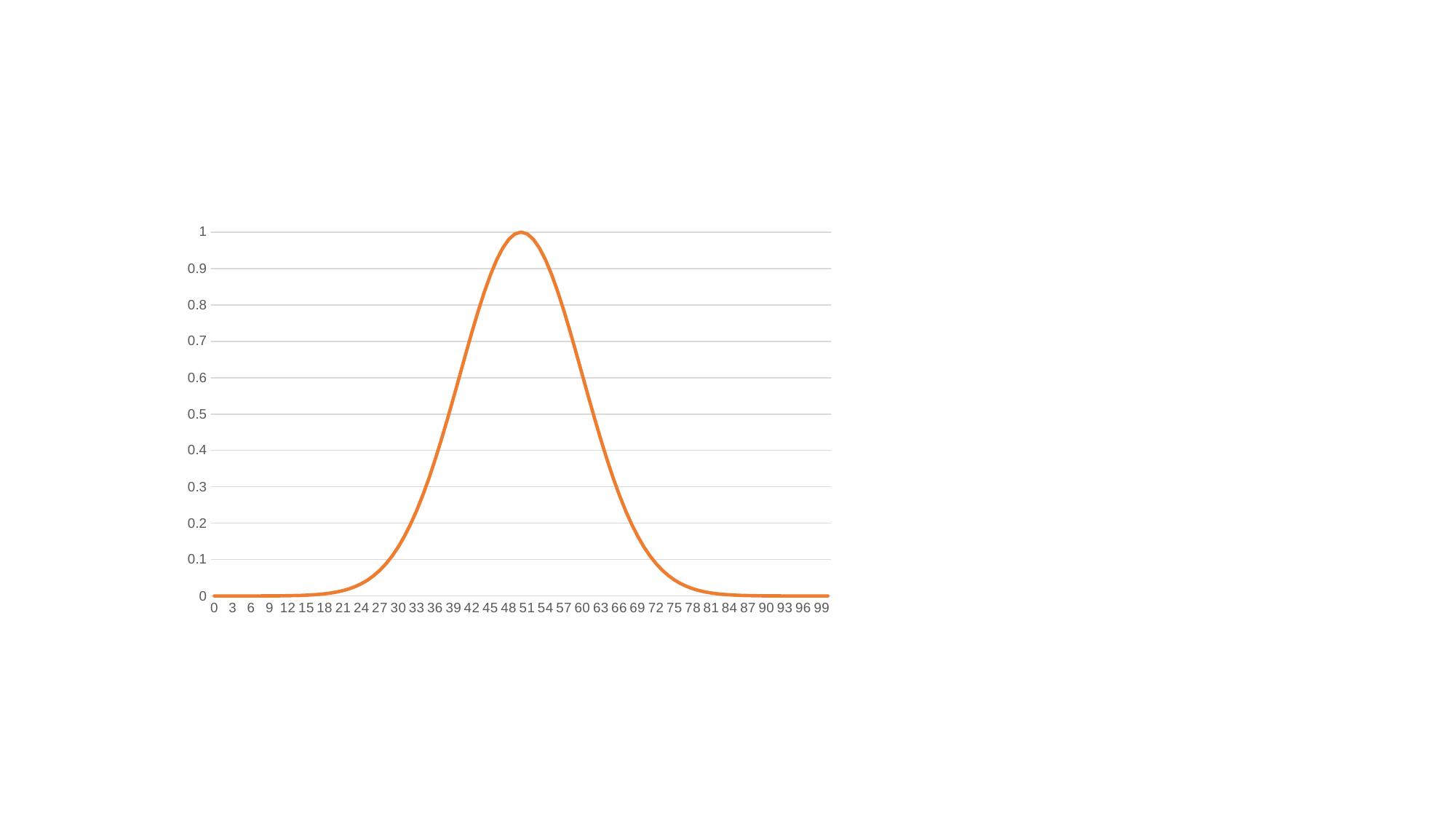

### Chart

| Category |  |
|---|---|
| 0 | 3.726653172078671e-06 |
| 1 | 6.113567966371402e-06 |
| 2 | 9.929504305851081e-06 |
| 3 | 1.5966783897804747e-05 |
| 4 | 2.5419346516199247e-05 |
| 5 | 4.006529739295107e-05 |
| 6 | 6.252150377482026e-05 |
| 7 | 9.659341372218383e-05 |
| 8 | 0.00014774836023203364 |
| 9 | 0.00022374579372062055 |
| 10 | 0.00033546262790251185 |
| 11 | 0.0004979554215032735 |
| 12 | 0.0007318024188804728 |
| 13 | 0.0010647662366679205 |
| 14 | 0.001533810679324463 |
| 15 | 0.002187491118182885 |
| 16 | 0.0030887154082367687 |
| 17 | 0.004317840007633078 |
| 18 | 0.005976022895005943 |
| 19 | 0.008188701014374083 |
| 20 | 0.011108996538242306 |
| 21 | 0.014920786069067842 |
| 22 | 0.019841094744370288 |
| 23 | 0.026121409853918233 |
| 24 | 0.034047454734599344 |
| 25 | 0.04393693362340742 |
| 26 | 0.056134762834133725 |
| 27 | 0.07100535373963698 |
| 28 | 0.08892161745938634 |
| 29 | 0.11025052530448522 |
| 30 | 0.1353352832366127 |
| 31 | 0.1644744565771549 |
| 32 | 0.19789869908361465 |
| 33 | 0.23574607655586352 |
| 34 | 0.27803730045319414 |
| 35 | 0.32465246735834974 |
| 36 | 0.37531109885139957 |
| 37 | 0.42955735821073915 |
| 38 | 0.4867522559599717 |
| 39 | 0.5460744266397094 |
| 40 | 0.6065306597126334 |
| 41 | 0.6669768108584744 |
| 42 | 0.7261490370736909 |
| 43 | 0.7827045382418681 |
| 44 | 0.835270211411272 |
| 45 | 0.8824969025845955 |
| 46 | 0.9231163463866358 |
| 47 | 0.9559974818331 |
| 48 | 0.9801986733067553 |
| 49 | 0.9950124791926823 |
| 50 | 1.0 |
| 51 | 0.9950124791926823 |
| 52 | 0.9801986733067553 |
| 53 | 0.9559974818331 |
| 54 | 0.9231163463866358 |
| 55 | 0.8824969025845955 |
| 56 | 0.835270211411272 |
| 57 | 0.7827045382418681 |
| 58 | 0.7261490370736909 |
| 59 | 0.6669768108584744 |
| 60 | 0.6065306597126334 |
| 61 | 0.5460744266397094 |
| 62 | 0.4867522559599717 |
| 63 | 0.42955735821073915 |
| 64 | 0.37531109885139957 |
| 65 | 0.32465246735834974 |
| 66 | 0.27803730045319414 |
| 67 | 0.23574607655586352 |
| 68 | 0.19789869908361465 |
| 69 | 0.1644744565771549 |
| 70 | 0.1353352832366127 |
| 71 | 0.11025052530448522 |
| 72 | 0.08892161745938634 |
| 73 | 0.07100535373963698 |
| 74 | 0.056134762834133725 |
| 75 | 0.04393693362340742 |
| 76 | 0.034047454734599344 |
| 77 | 0.026121409853918233 |
| 78 | 0.019841094744370288 |
| 79 | 0.014920786069067842 |
| 80 | 0.011108996538242306 |
| 81 | 0.008188701014374083 |
| 82 | 0.005976022895005943 |
| 83 | 0.004317840007633078 |
| 84 | 0.0030887154082367687 |
| 85 | 0.002187491118182885 |
| 86 | 0.001533810679324463 |
| 87 | 0.0010647662366679205 |
| 88 | 0.0007318024188804728 |
| 89 | 0.0004979554215032735 |
| 90 | 0.00033546262790251185 |
| 91 | 0.00022374579372062055 |
| 92 | 0.00014774836023203364 |
| 93 | 9.659341372218383e-05 |
| 94 | 6.252150377482026e-05 |
| 95 | 4.006529739295107e-05 |
| 96 | 2.5419346516199247e-05 |
| 97 | 1.5966783897804747e-05 |
| 98 | 9.929504305851081e-06 |
| 99 | 6.113567966371402e-06 |
| 100 | 3.726653172078671e-06 |